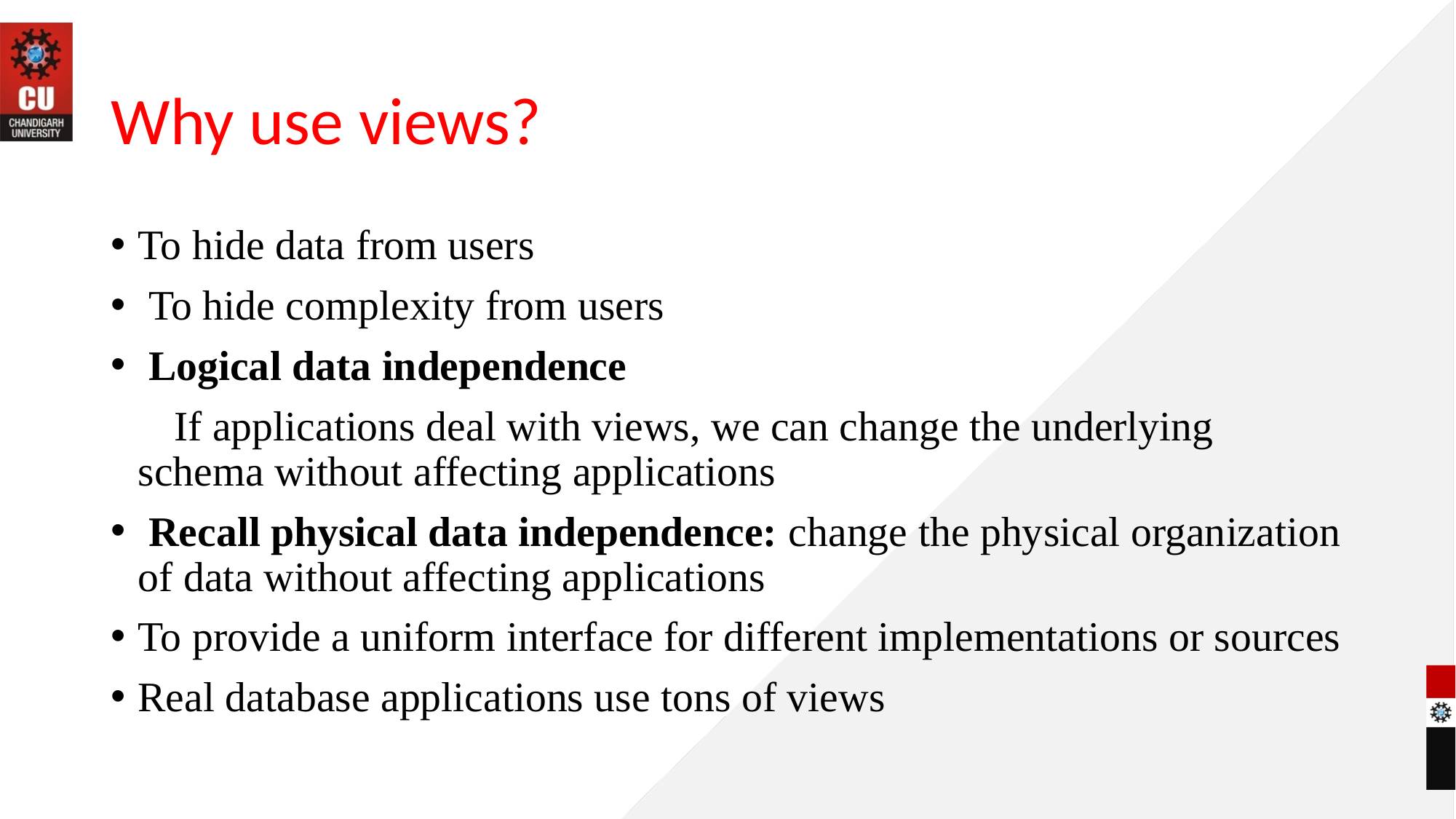

# Why use views?
To hide data from users
 To hide complexity from users
 Logical data independence
      If applications deal with views, we can change the underlying schema without affecting applications
 Recall physical data independence: change the physical organization of data without affecting applications
To provide a uniform interface for different implementations or sources
Real database applications use tons of views